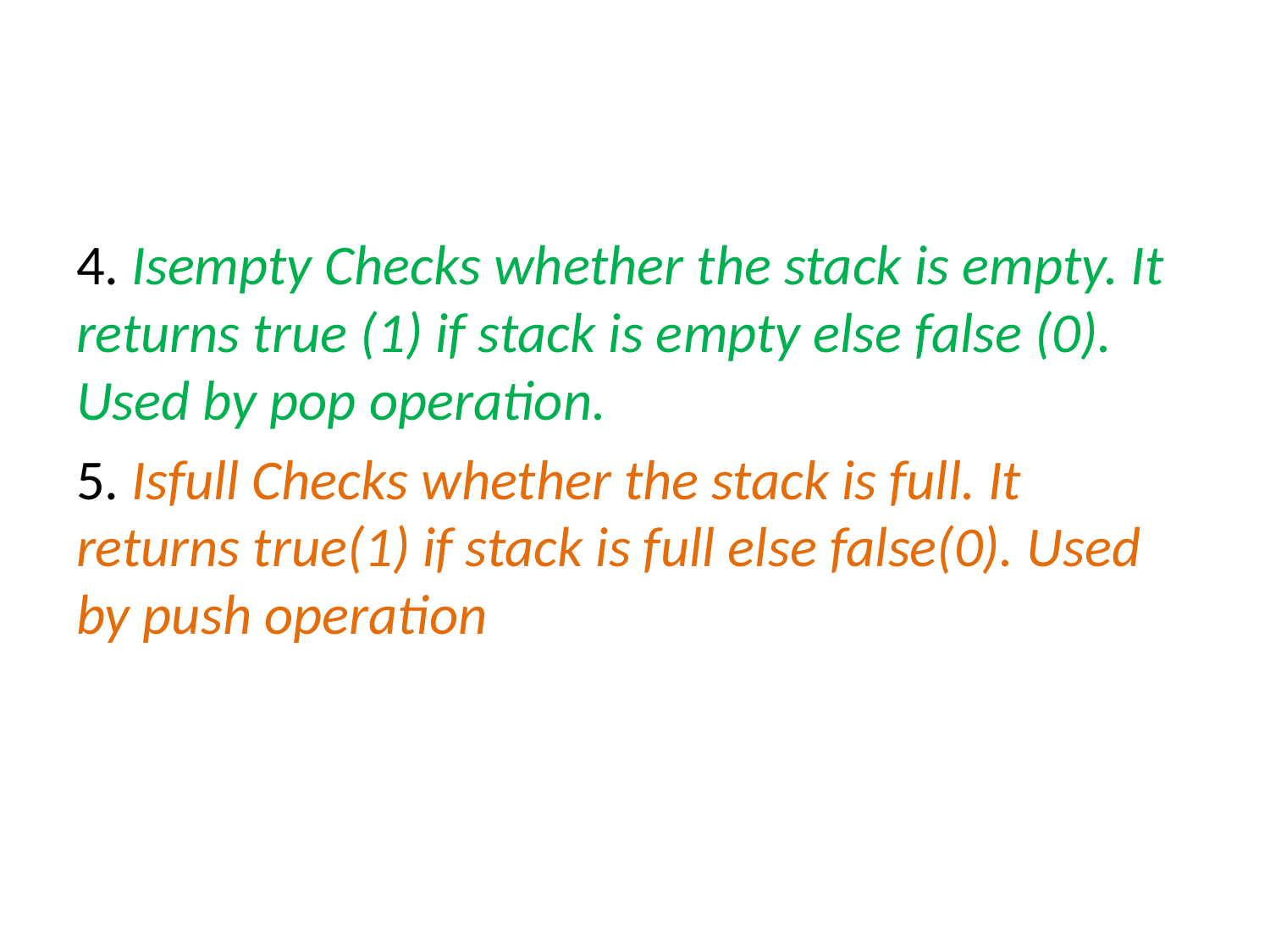

#
4. Isempty Checks whether the stack is empty. It returns true (1) if stack is empty else false (0). Used by pop operation.
5. Isfull Checks whether the stack is full. It returns true(1) if stack is full else false(0). Used by push operation